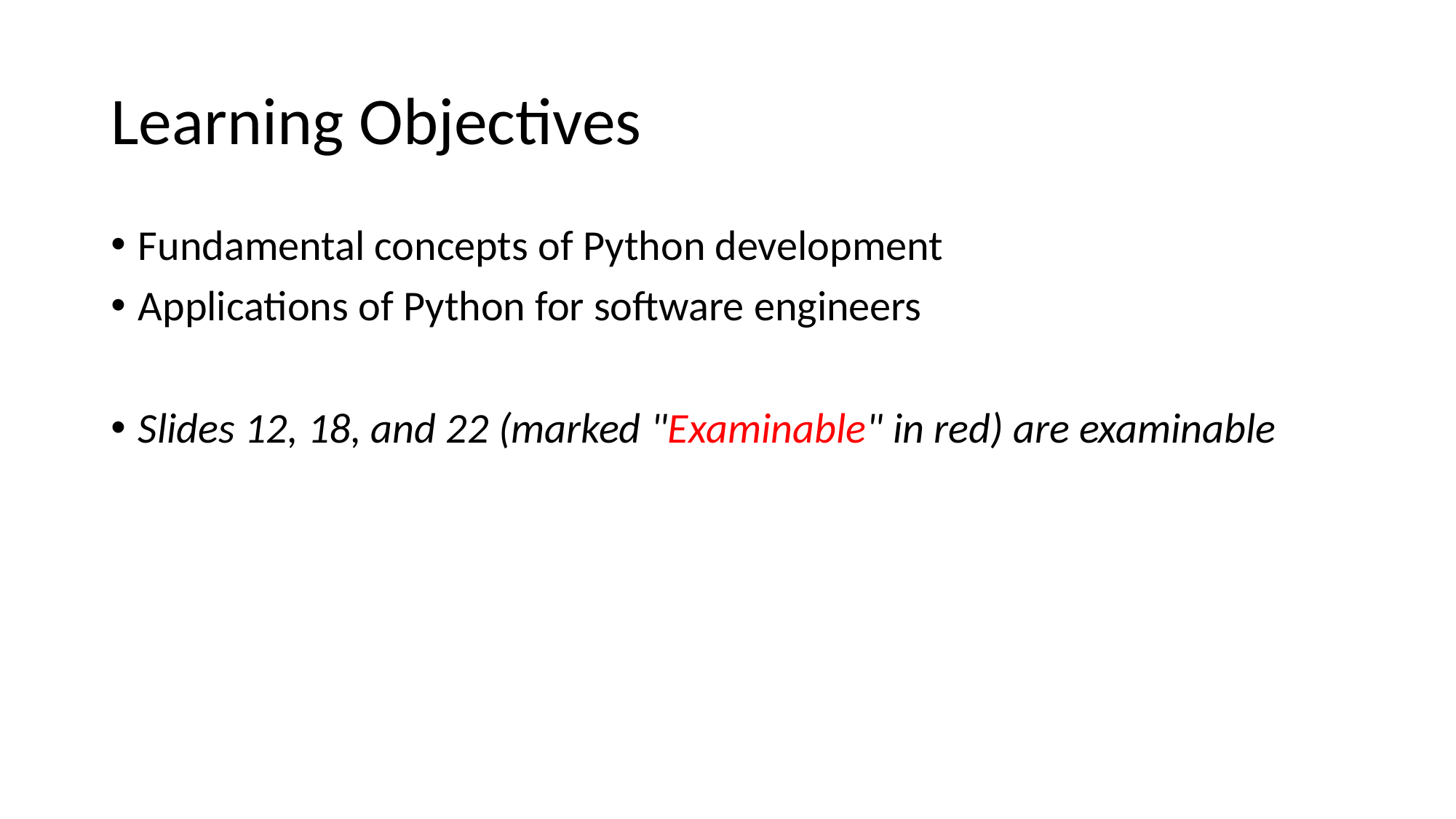

# Learning Objectives
Fundamental concepts of Python development
Applications of Python for software engineers

Slides 12, 18, and 22 (marked "Examinable" in red) are examinable